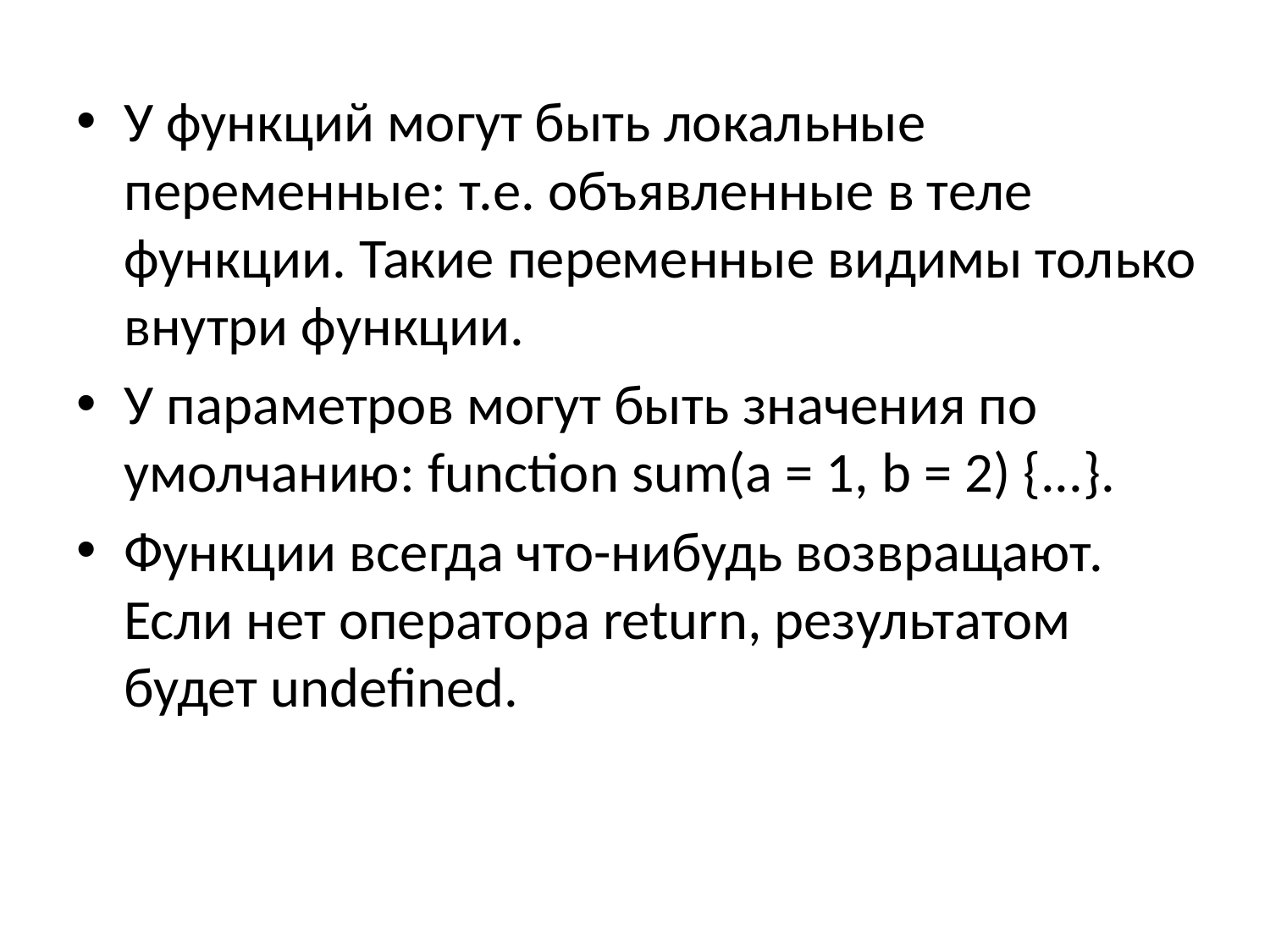

У функций могут быть локальные переменные: т.е. объявленные в теле функции. Такие переменные видимы только внутри функции.
У параметров могут быть значения по умолчанию: function sum(a = 1, b = 2) {...}.
Функции всегда что-нибудь возвращают. Если нет оператора return, результатом будет undefined.